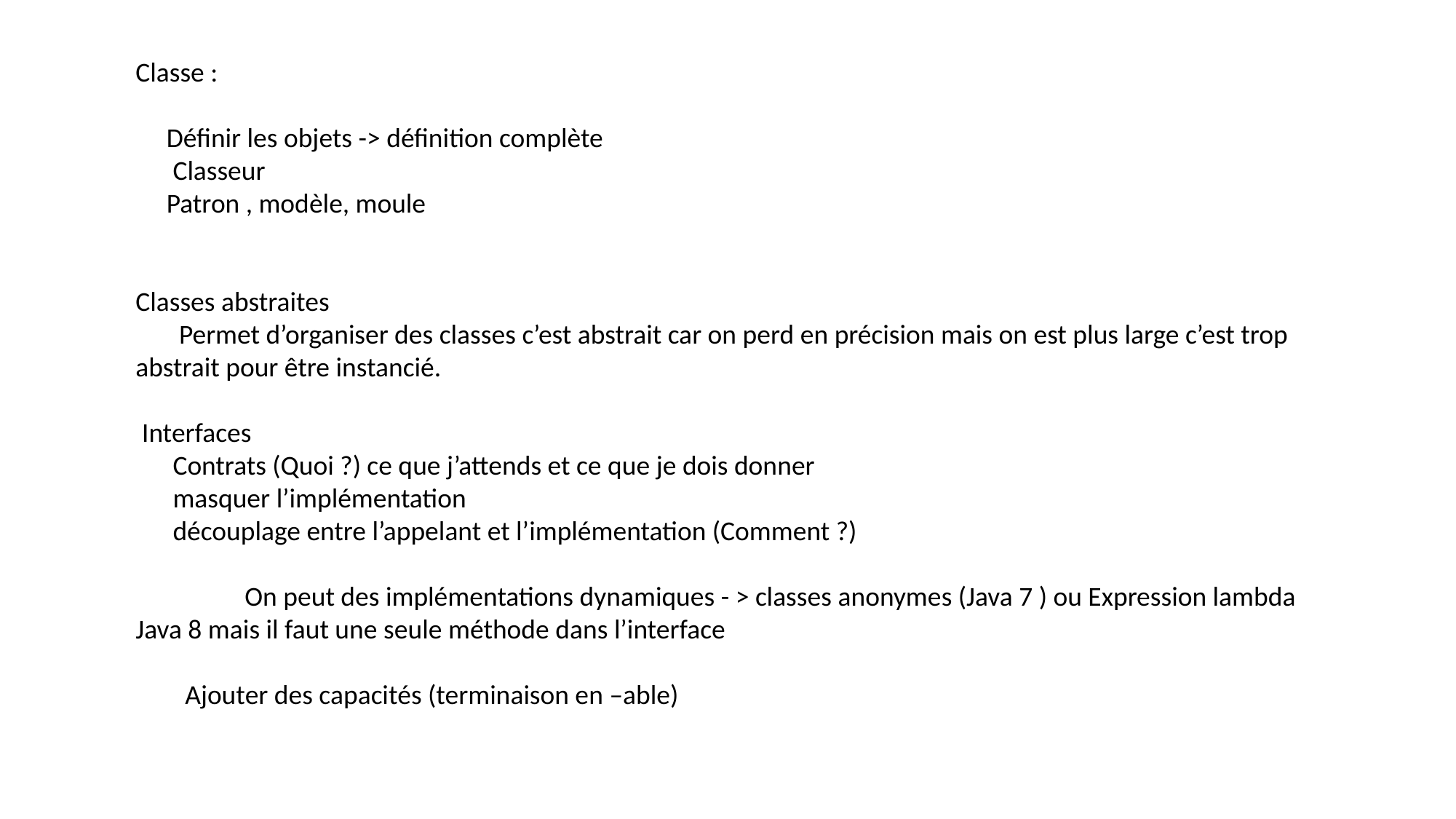

Classe :

     Définir les objets -> définition complète
      Classeur
     Patron , modèle, moule

Classes abstraites
       Permet d’organiser des classes c’est abstrait car on perd en précision mais on est plus large c’est trop abstrait pour être instancié.

 Interfaces
      Contrats (Quoi ?) ce que j’attends et ce que je dois donner
      masquer l’implémentation
      découplage entre l’appelant et l’implémentation (Comment ?)

 	On peut des implémentations dynamiques - > classes anonymes (Java 7 ) ou Expression lambda Java 8 mais il faut une seule méthode dans l’interface

        Ajouter des capacités (terminaison en –able)